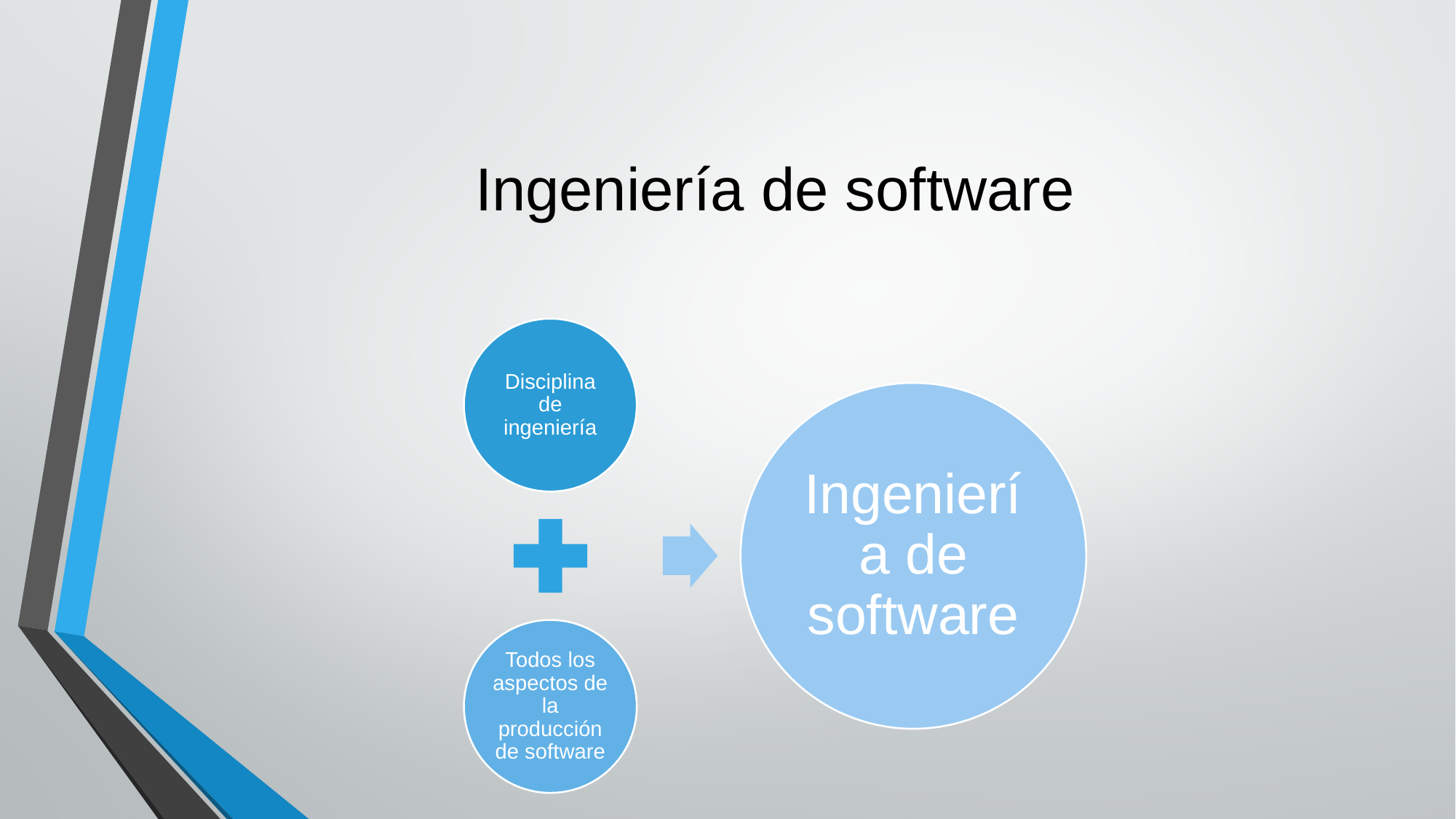

# Ingeniería de software
Disciplina de ingeniería

Todos los aspectos de la producción de software

Ingeniería de software